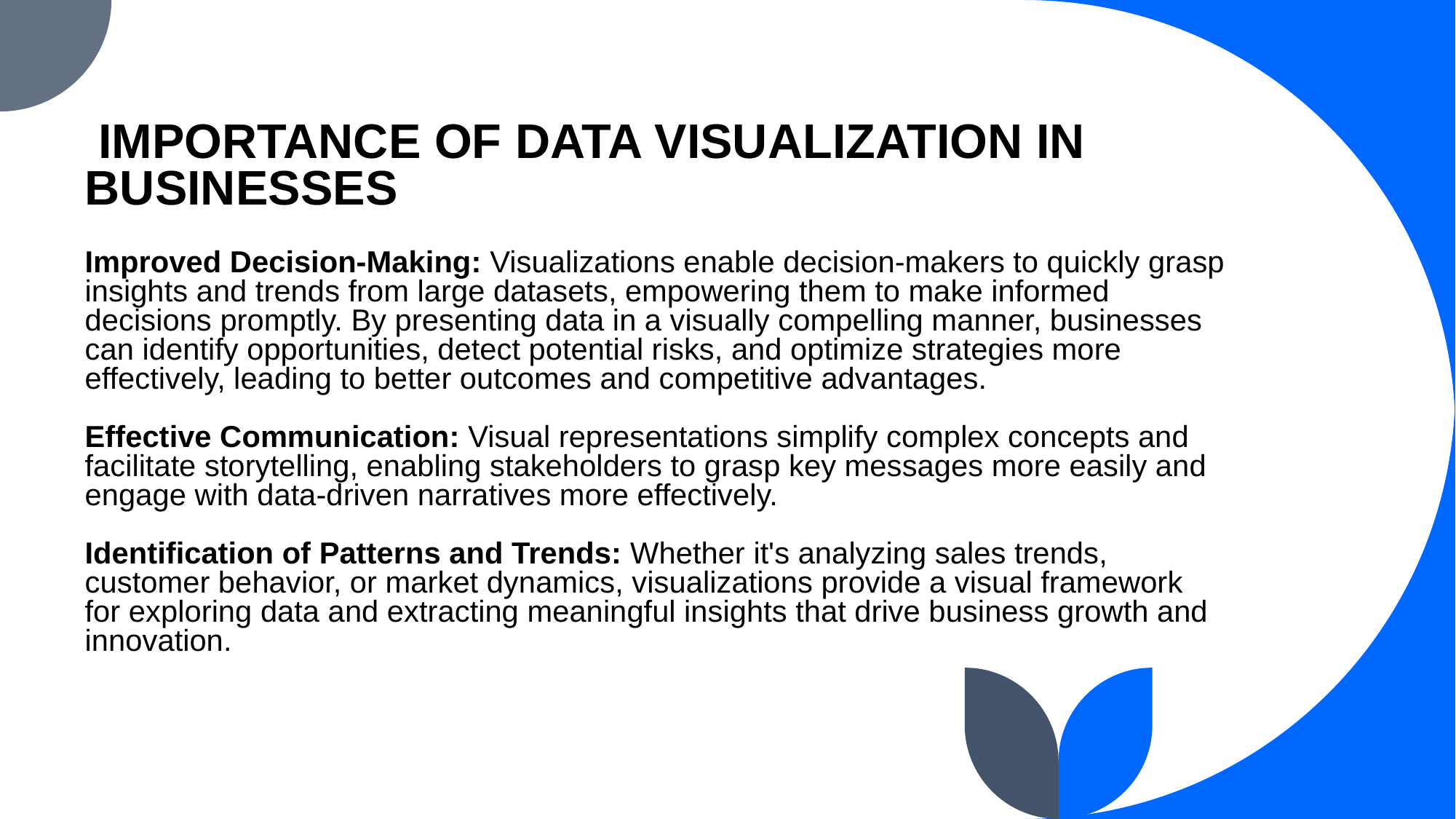

# IMPORTANCE OF DATA VISUALIZATION IN         BUSINESSES Improved Decision-Making: Visualizations enable decision-makers to quickly grasp insights and trends from large datasets, empowering them to make informed decisions promptly. By presenting data in a visually compelling manner, businesses can identify opportunities, detect potential risks, and optimize strategies more effectively, leading to better outcomes and competitive advantages. Effective Communication: Visual representations simplify complex concepts and facilitate storytelling, enabling stakeholders to grasp key messages more easily and engage with data-driven narratives more effectively. Identification of Patterns and Trends: Whether it's analyzing sales trends, customer behavior, or market dynamics, visualizations provide a visual framework for exploring data and extracting meaningful insights that drive business growth and innovation.